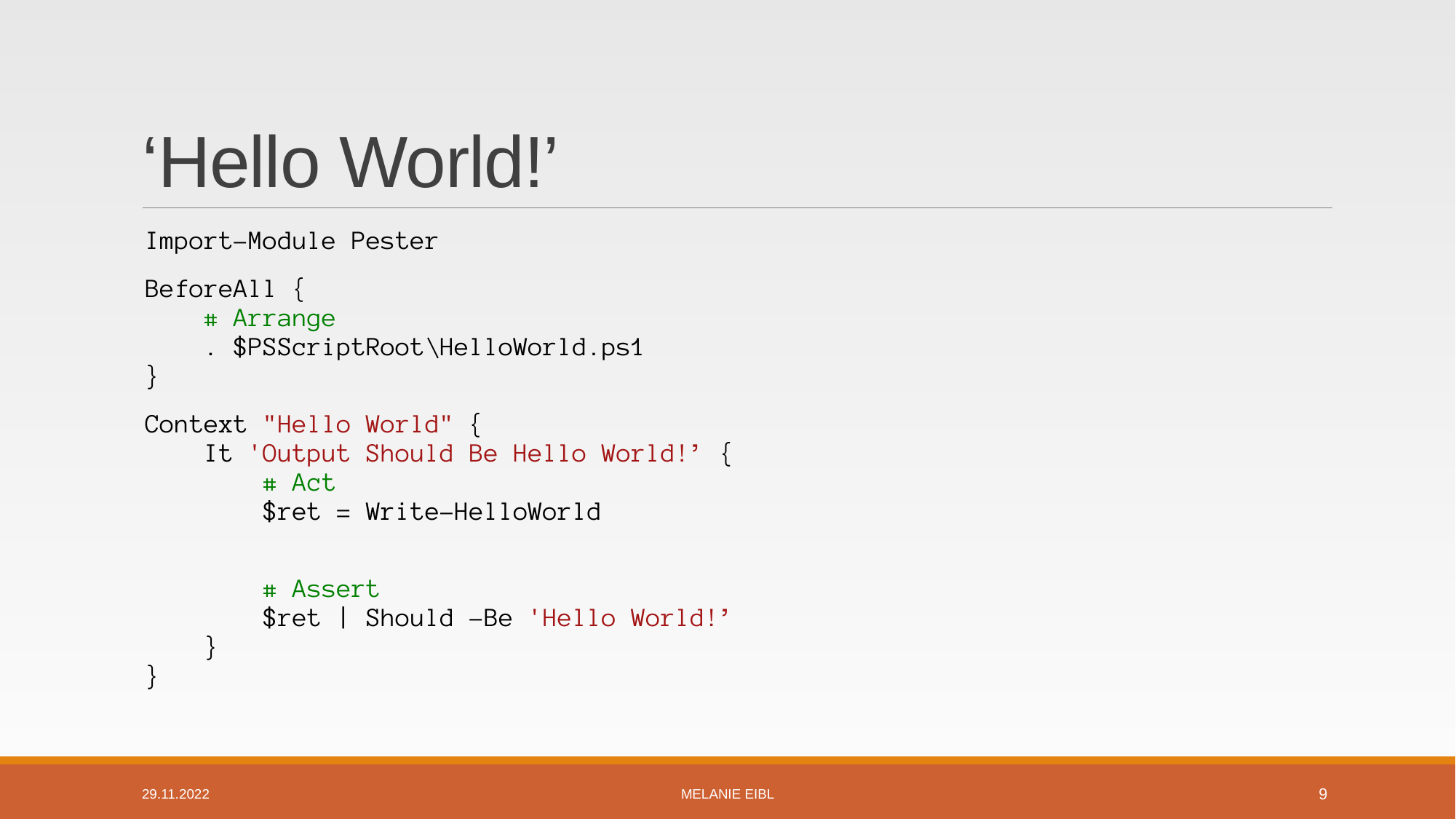

# ‘Hello World!’
Import-Module Pester
BeforeAll {
    # Arrange
    . $PSScriptRoot\HelloWorld.ps1
}
Context "Hello World" {
    It 'Output Should Be Hello World!’ {
        # Act
        $ret = Write-HelloWorld
        # Assert
        $ret | Should -Be 'Hello World!’
    }
}

29.11.2022
Melanie Eibl
9